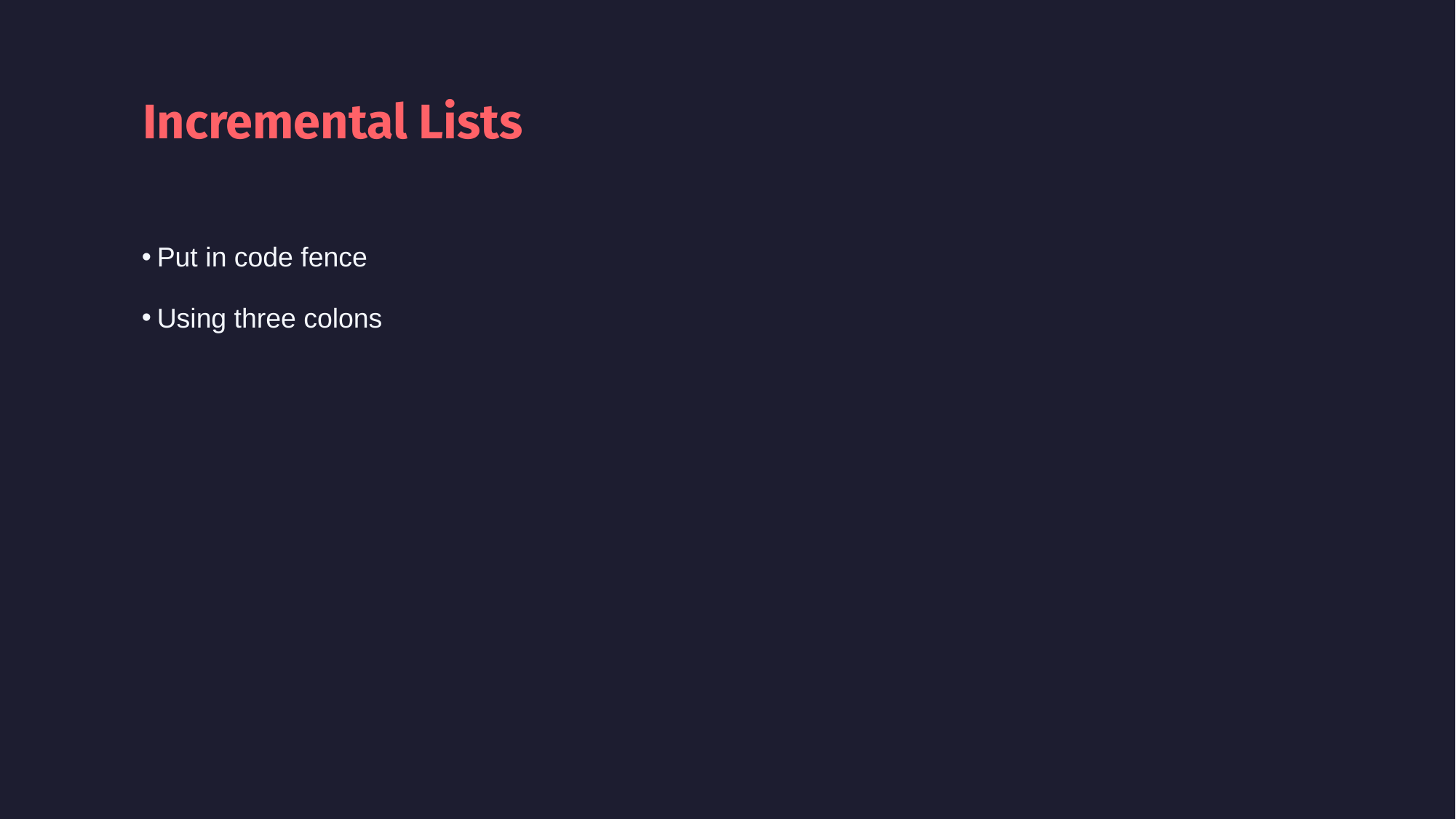

# Incremental Lists
Put in code fence
Using three colons